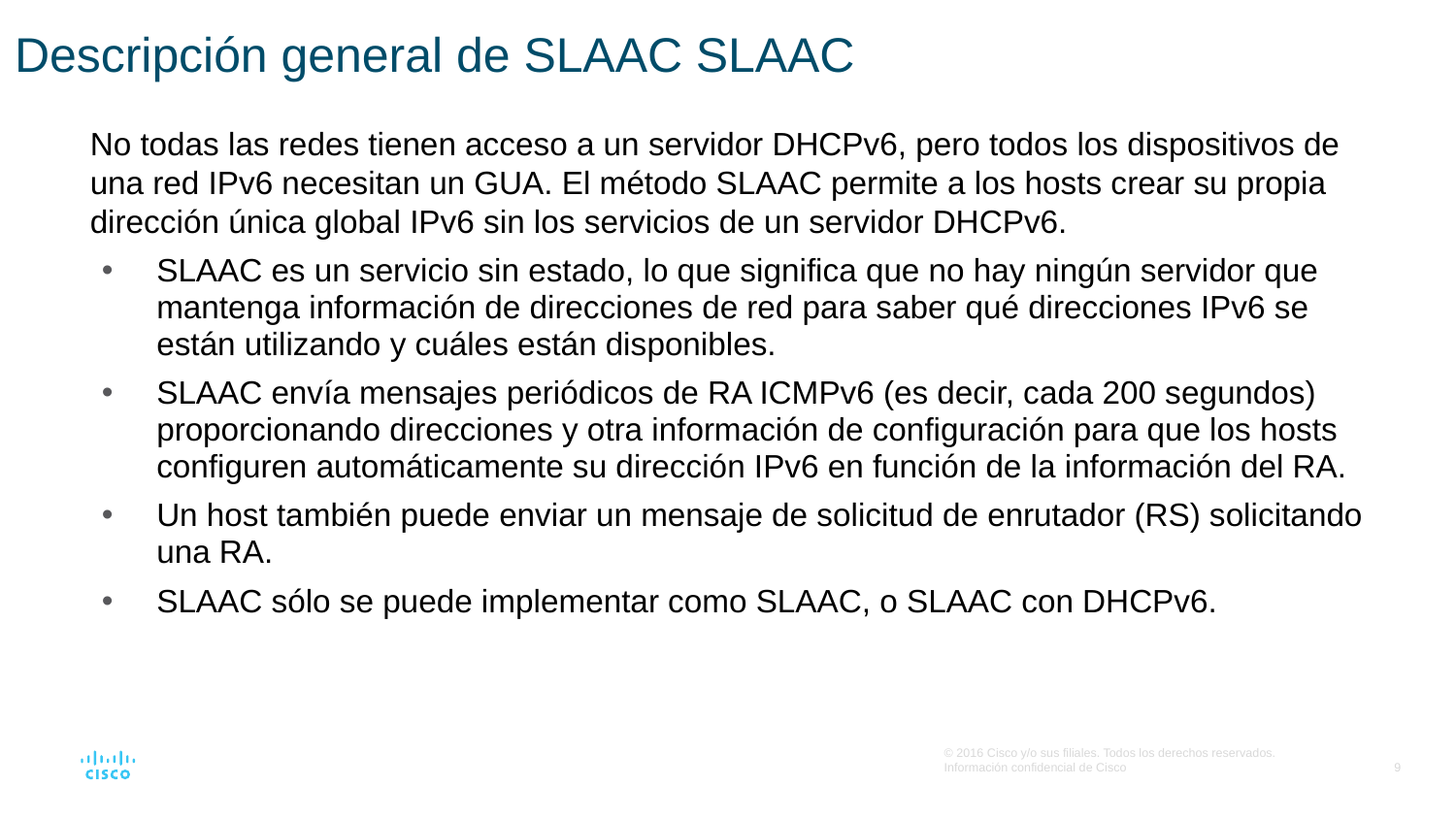

# Descripción general de SLAAC SLAAC
No todas las redes tienen acceso a un servidor DHCPv6, pero todos los dispositivos de una red IPv6 necesitan un GUA. El método SLAAC permite a los hosts crear su propia dirección única global IPv6 sin los servicios de un servidor DHCPv6.
SLAAC es un servicio sin estado, lo que significa que no hay ningún servidor que mantenga información de direcciones de red para saber qué direcciones IPv6 se están utilizando y cuáles están disponibles.
SLAAC envía mensajes periódicos de RA ICMPv6 (es decir, cada 200 segundos) proporcionando direcciones y otra información de configuración para que los hosts configuren automáticamente su dirección IPv6 en función de la información del RA.
Un host también puede enviar un mensaje de solicitud de enrutador (RS) solicitando una RA.
SLAAC sólo se puede implementar como SLAAC, o SLAAC con DHCPv6.